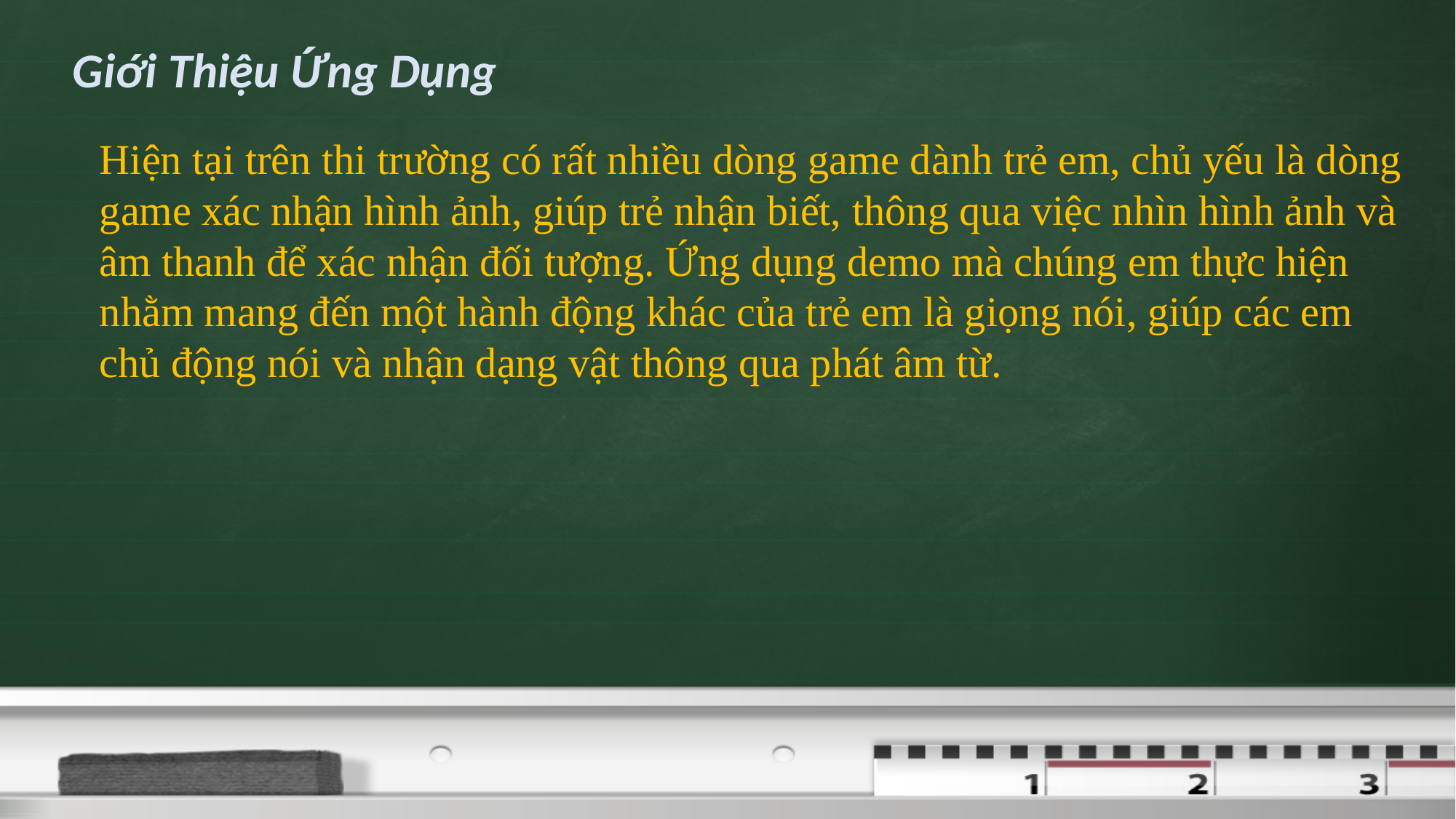

Giới Thiệu Ứng Dụng
Hiện tại trên thi trường có rất nhiều dòng game dành trẻ em, chủ yếu là dòng game xác nhận hình ảnh, giúp trẻ nhận biết, thông qua việc nhìn hình ảnh và âm thanh để xác nhận đối tượng. Ứng dụng demo mà chúng em thực hiện nhằm mang đến một hành động khác của trẻ em là giọng nói, giúp các em chủ động nói và nhận dạng vật thông qua phát âm từ.